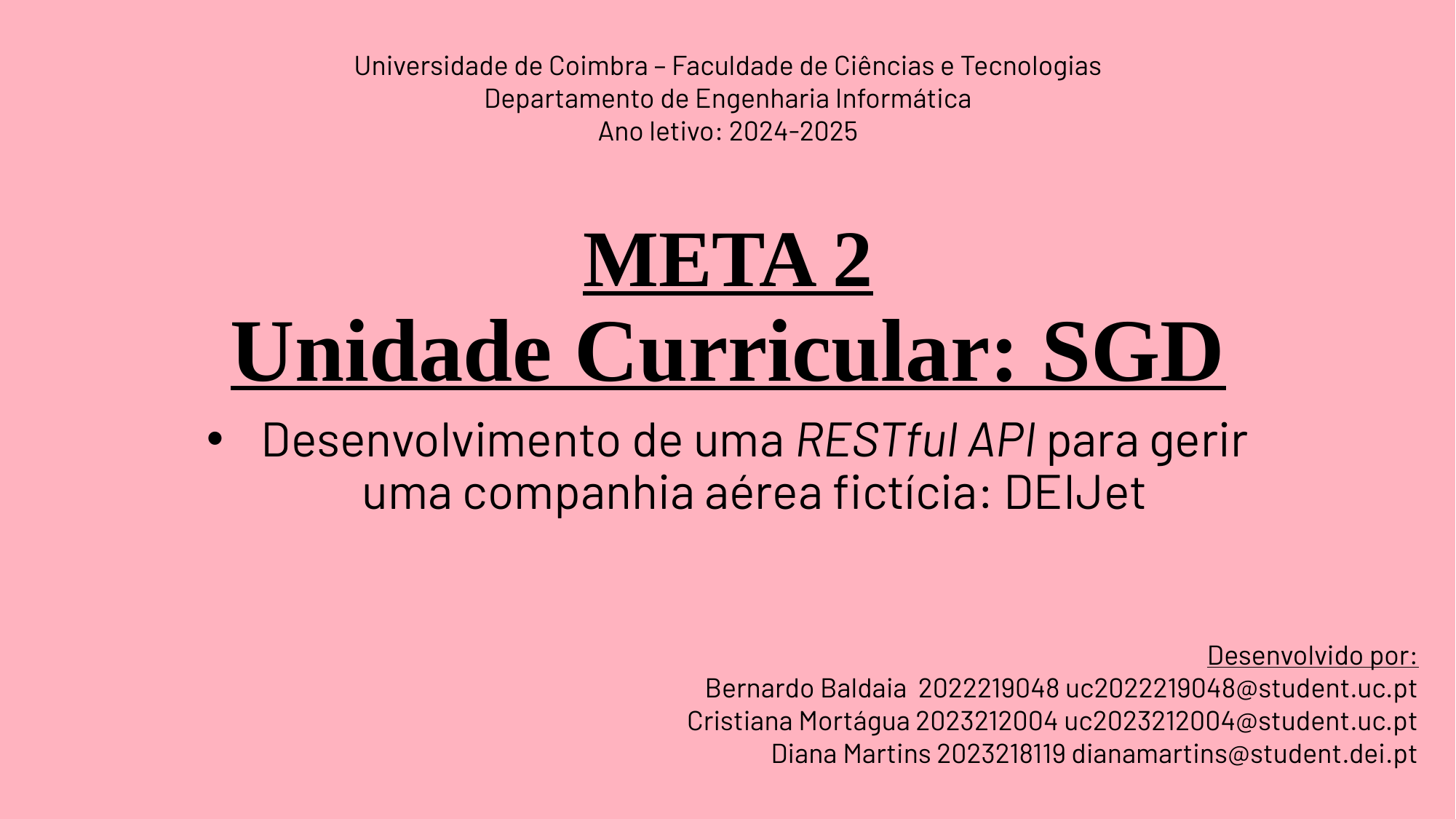

Universidade de Coimbra – Faculdade de Ciências e Tecnologias
Departamento de Engenharia Informática
Ano letivo: 2024-2025
# META 2 Unidade Curricular: SGD
Desenvolvimento de uma RESTful API para gerir uma companhia aérea fictícia: DEIJet
Desenvolvido por:
Bernardo Baldaia  2022219048 uc2022219048@student.uc.pt
Cristiana Mortágua 2023212004 uc2023212004@student.uc.pt
Diana Martins 2023218119 dianamartins@student.dei.pt